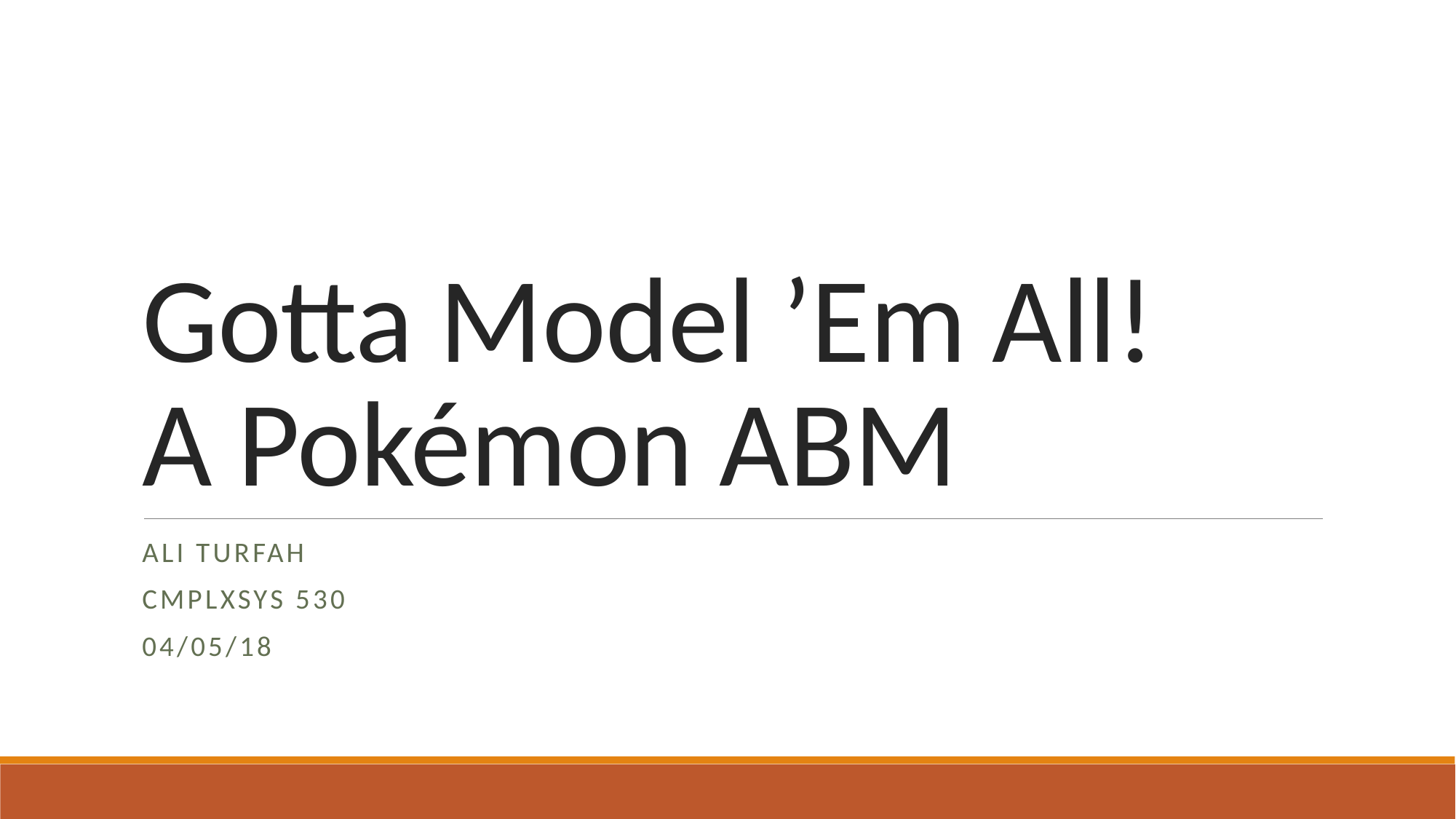

# Gotta Model ’Em All! A Pokémon ABM
Ali Turfah
CMPLXSYS 530
04/05/18